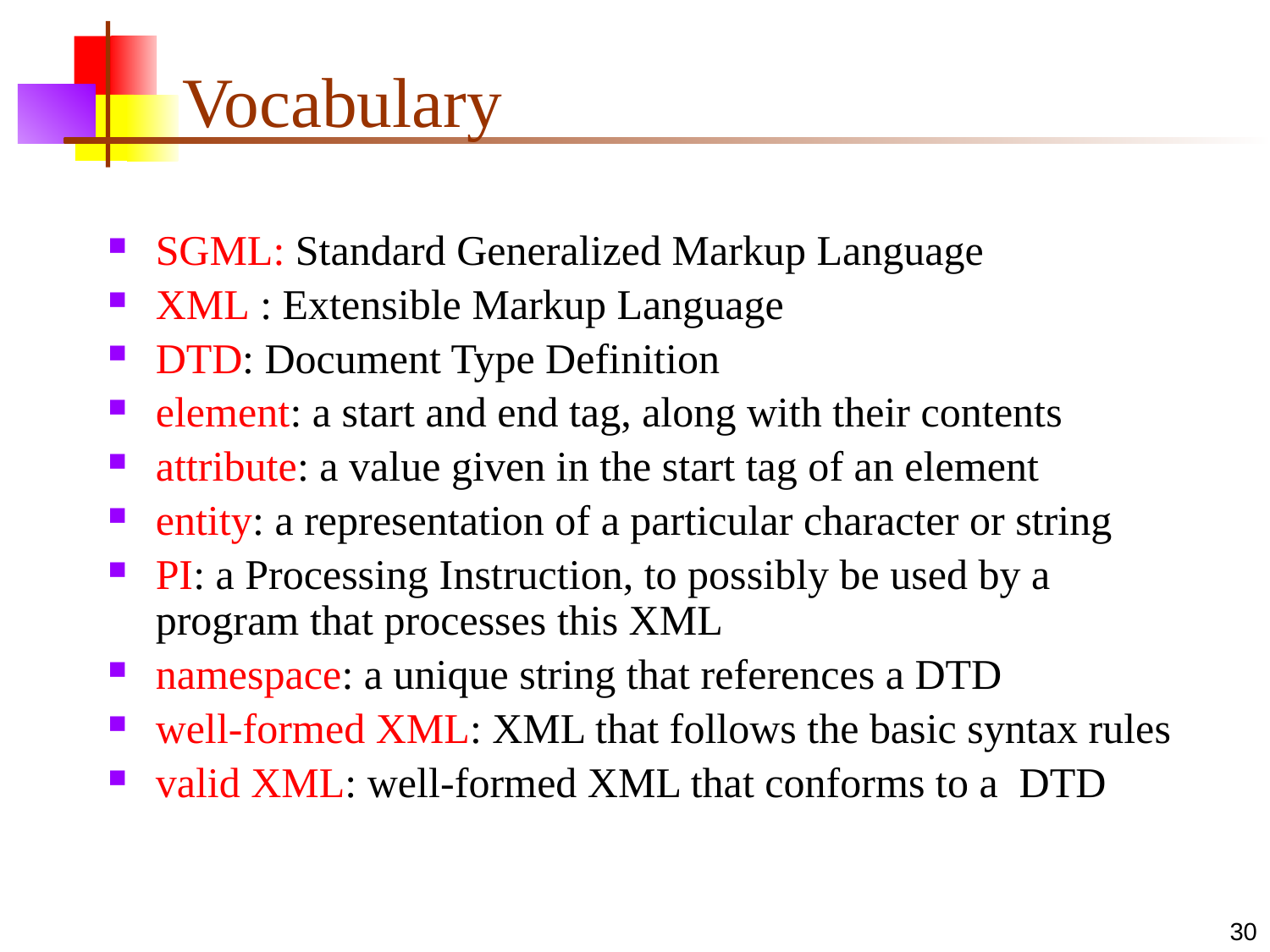

# Vocabulary
SGML: Standard Generalized Markup Language
XML : Extensible Markup Language
DTD: Document Type Definition
element: a start and end tag, along with their contents
attribute: a value given in the start tag of an element
entity: a representation of a particular character or string
PI: a Processing Instruction, to possibly be used by a program that processes this XML
namespace: a unique string that references a DTD
well-formed XML: XML that follows the basic syntax rules
valid XML: well-formed XML that conforms to a  DTD
30